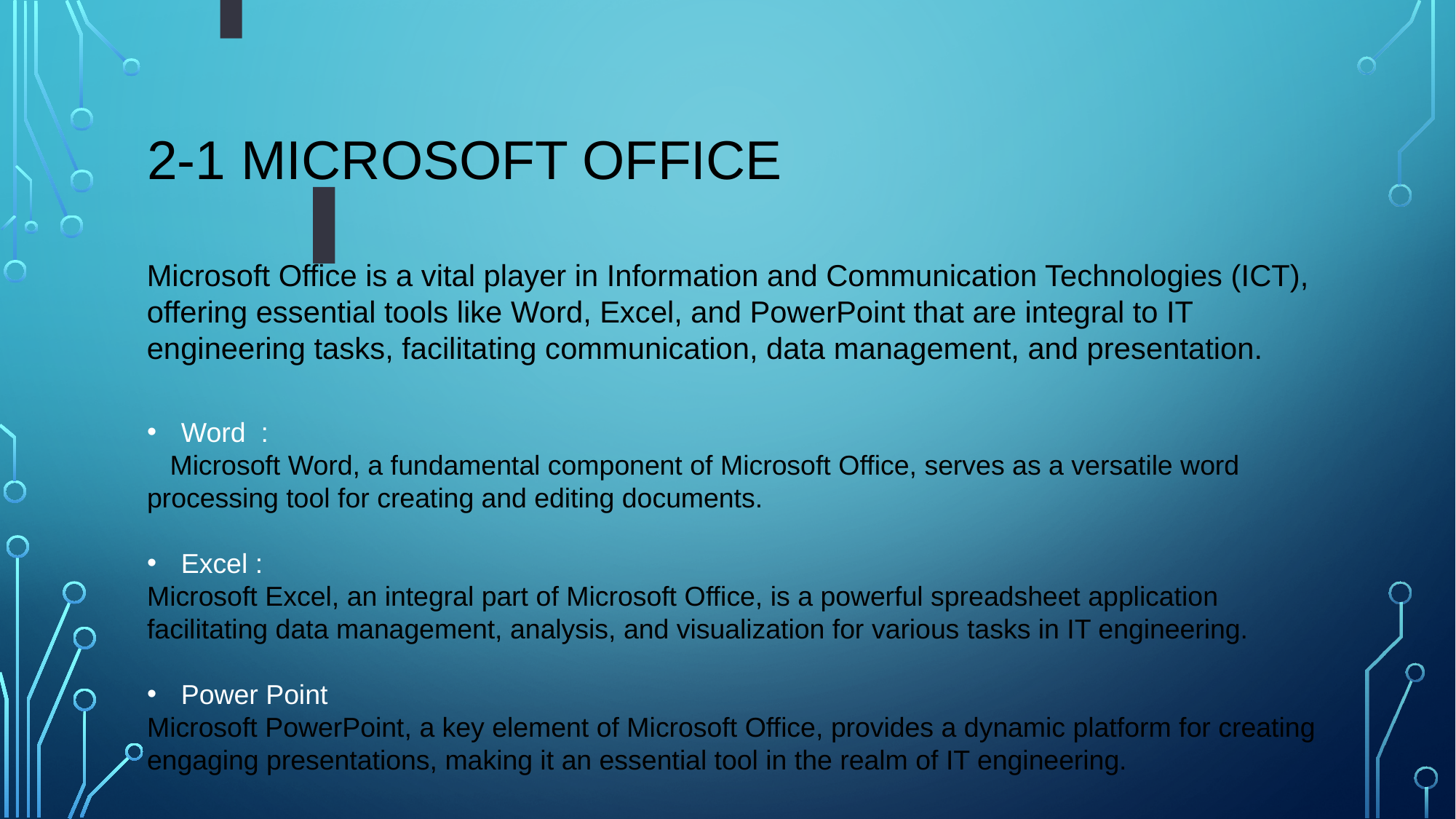

# 2-1 microsoft office

Microsoft Office is a vital player in Information and Communication Technologies (ICT), offering essential tools like Word, Excel, and PowerPoint that are integral to IT engineering tasks, facilitating communication, data management, and presentation.
Word  :
   Microsoft Word, a fundamental component of Microsoft Office, serves as a versatile word processing tool for creating and editing documents.

Excel :
Microsoft Excel, an integral part of Microsoft Office, is a powerful spreadsheet application facilitating data management, analysis, and visualization for various tasks in IT engineering.

Power Point
Microsoft PowerPoint, a key element of Microsoft Office, provides a dynamic platform for creating engaging presentations, making it an essential tool in the realm of IT engineering.